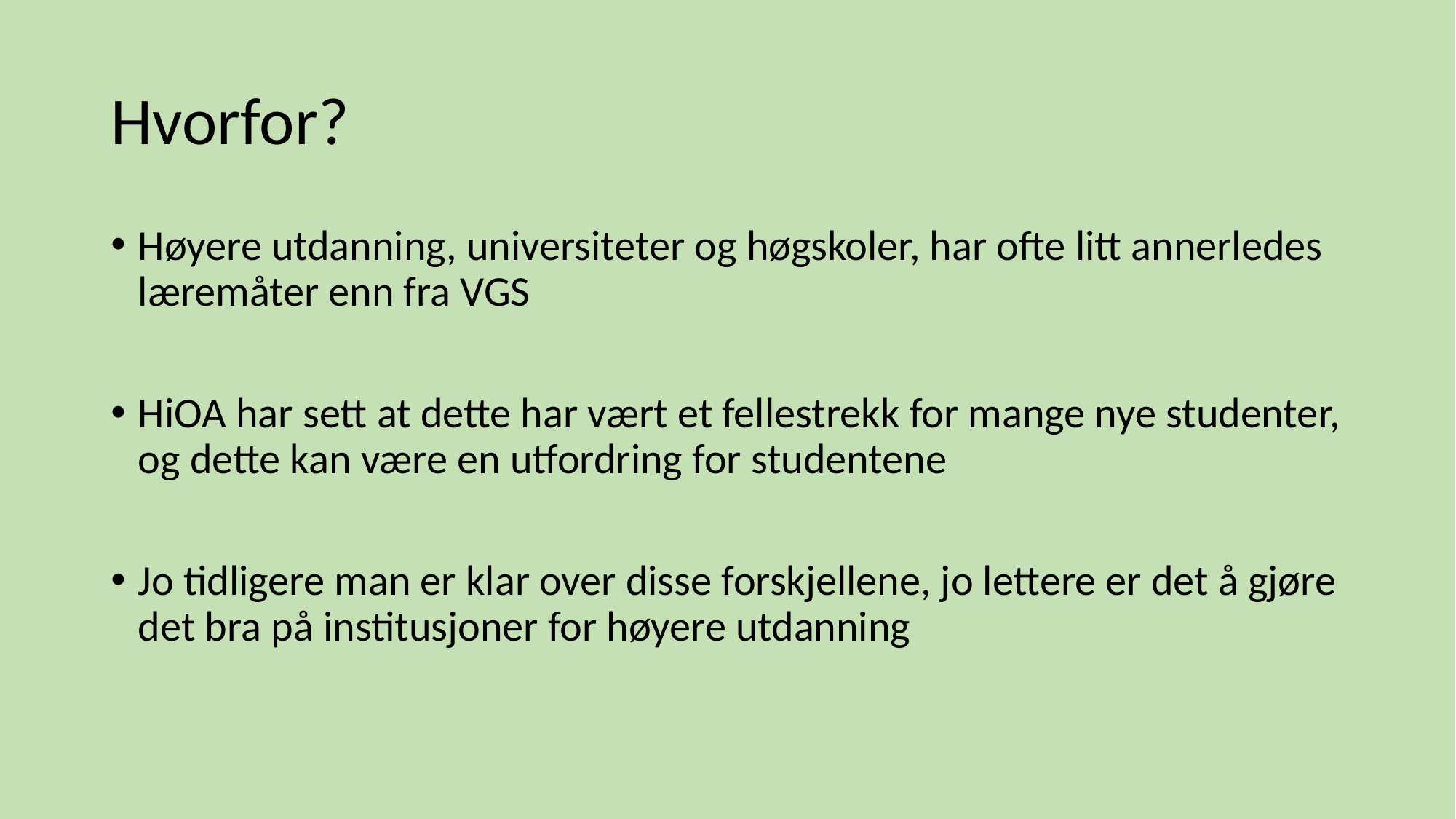

# Hvorfor?
Høyere utdanning, universiteter og høgskoler, har ofte litt annerledes læremåter enn fra VGS

HiOA har sett at dette har vært et fellestrekk for mange nye studenter, og dette kan være en utfordring for studentene

Jo tidligere man er klar over disse forskjellene, jo lettere er det å gjøre det bra på institusjoner for høyere utdanning